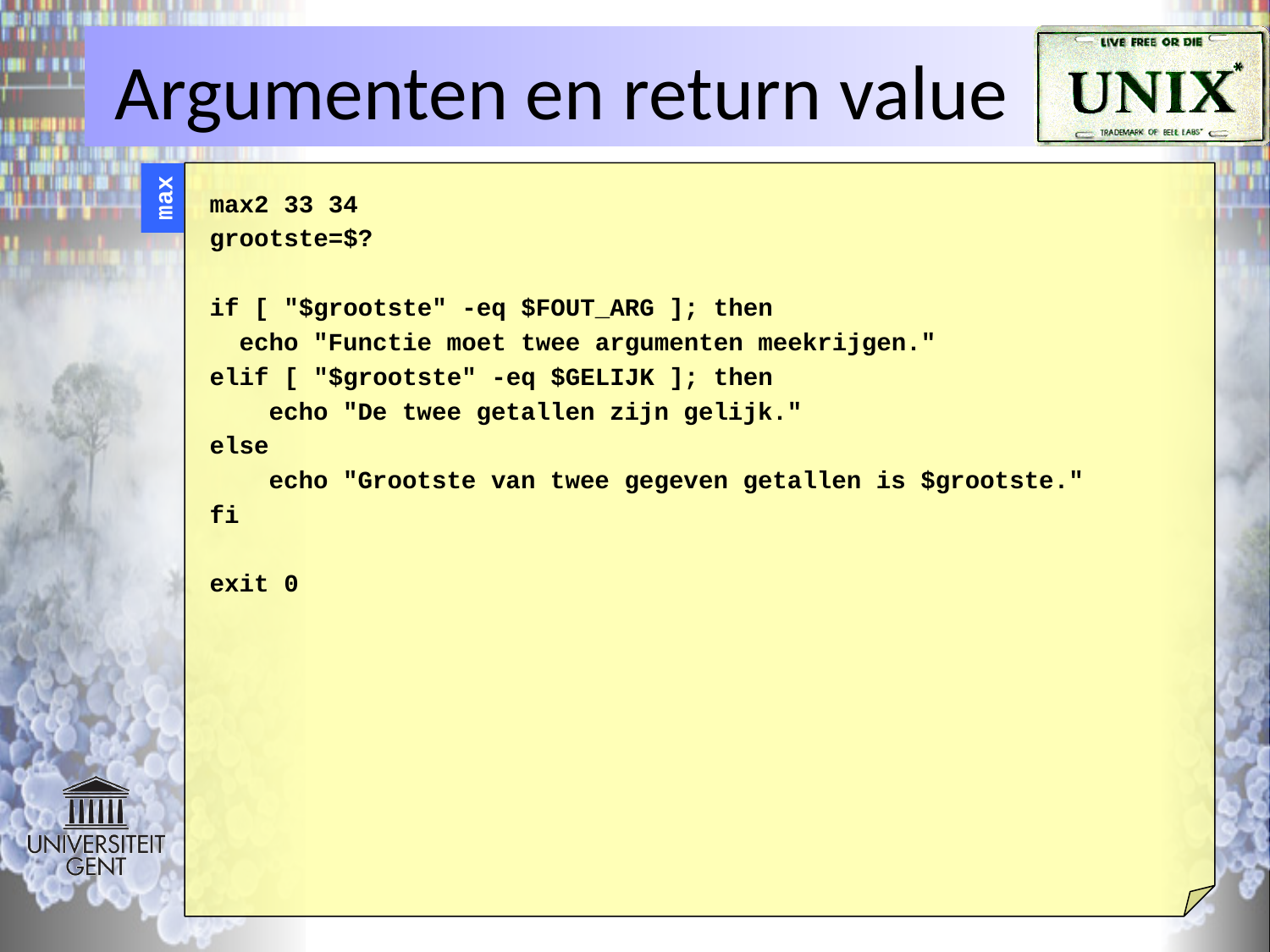

# Argumenten en return value
max2 33 34
grootste=$?

if [ "$grootste" -eq $FOUT_ARG ]; then
  echo "Functie moet twee argumenten meekrijgen."
elif [ "$grootste" -eq $GELIJK ]; then
    echo "De twee getallen zijn gelijk."
else
    echo "Grootste van twee gegeven getallen is $grootste."
fi

exit 0
max